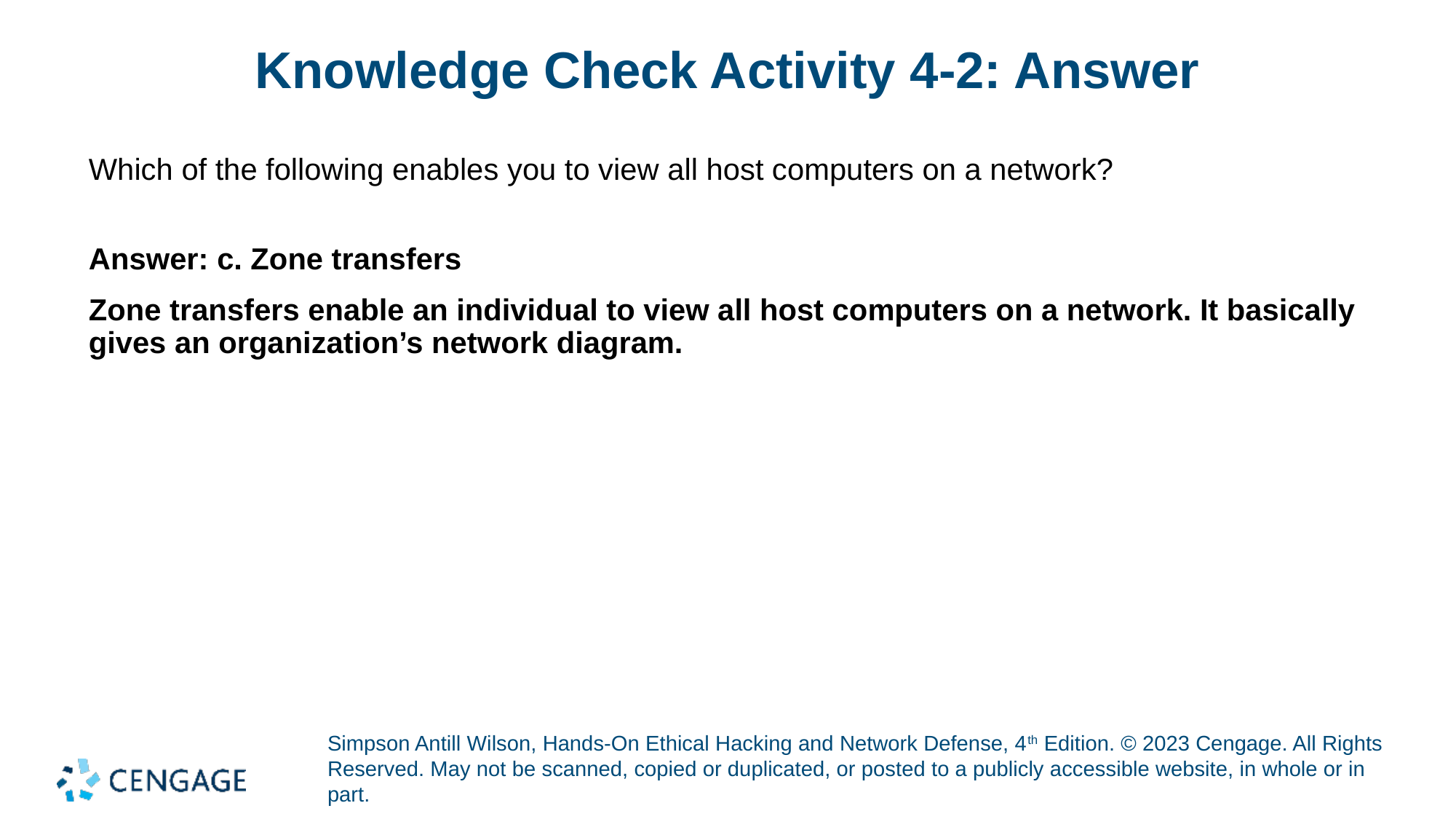

# Knowledge Check Activity 4-2: Answer
Which of the following enables you to view all host computers on a network?

Answer: c. Zone transfers
Zone transfers enable an individual to view all host computers on a network. It basically gives an organization’s network diagram.